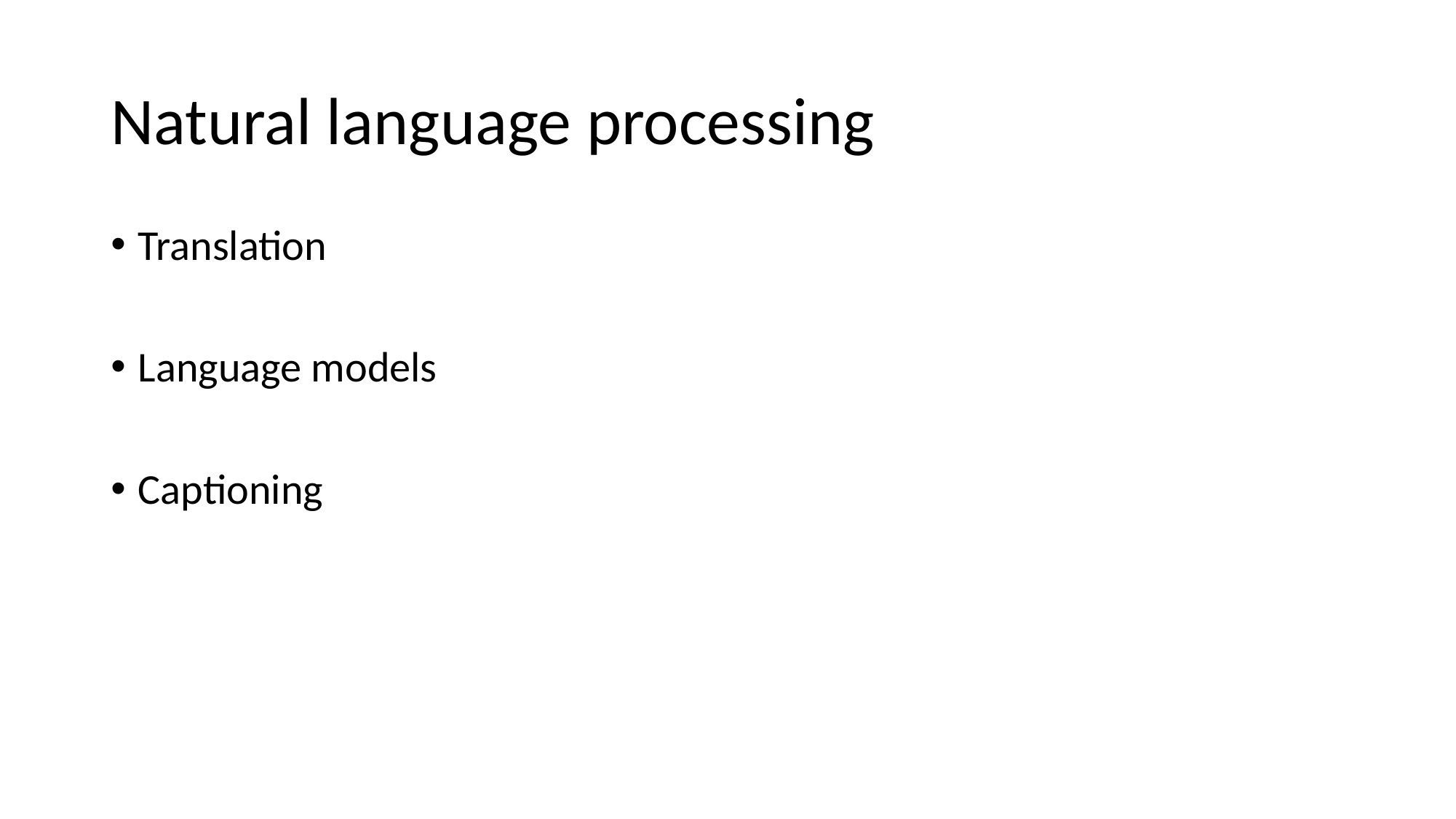

# Natural language processing
Translation

Language models

Captioning